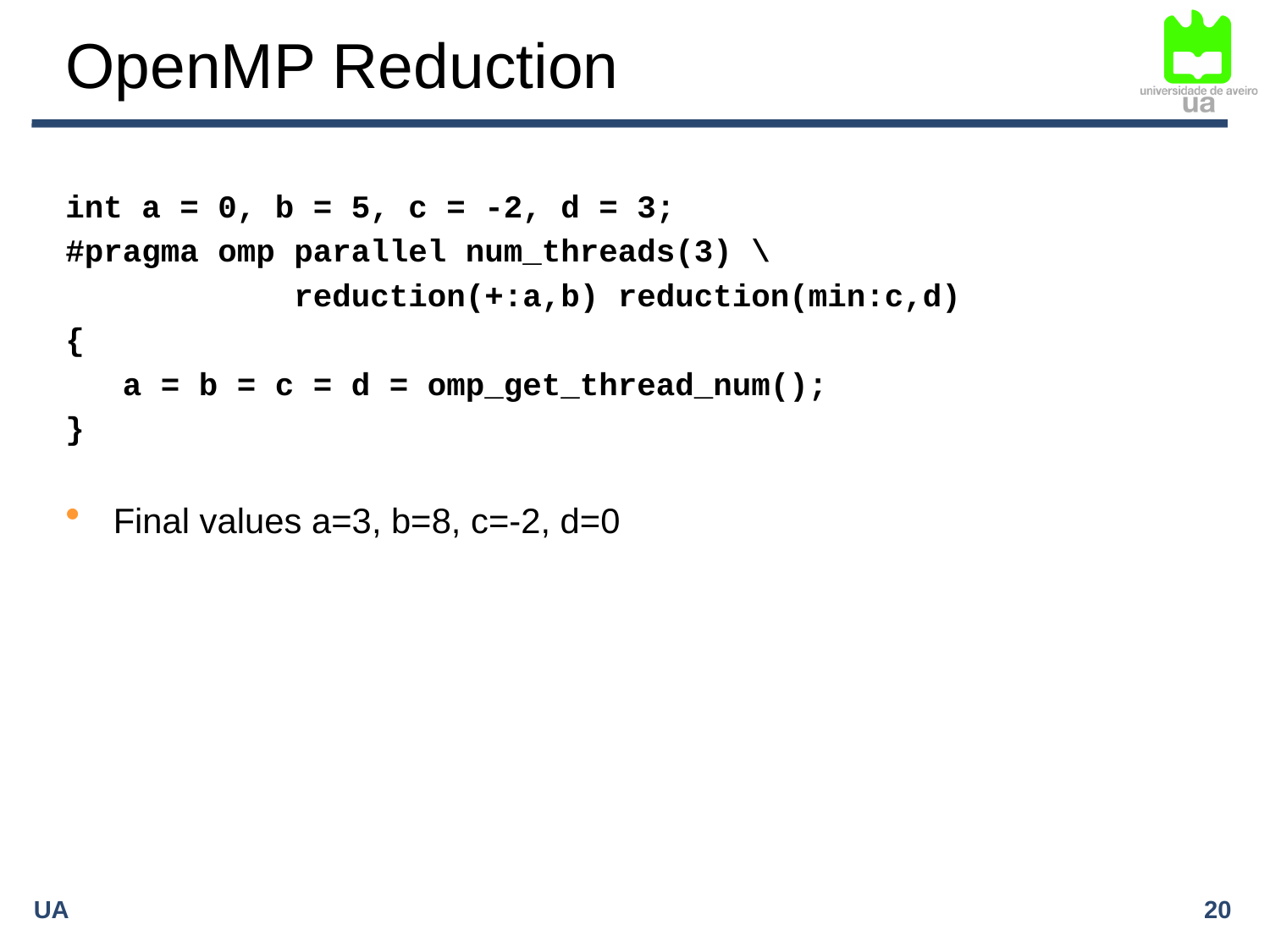

# OpenMP Reduction
int a = 0, b = 5, c = -2, d = 3;
#pragma omp parallel num_threads(3) \
            reduction(+:a,b) reduction(min:c,d)
{
   a = b = c = d = omp_get_thread_num();
}

Final values a=3, b=8, c=-2, d=0